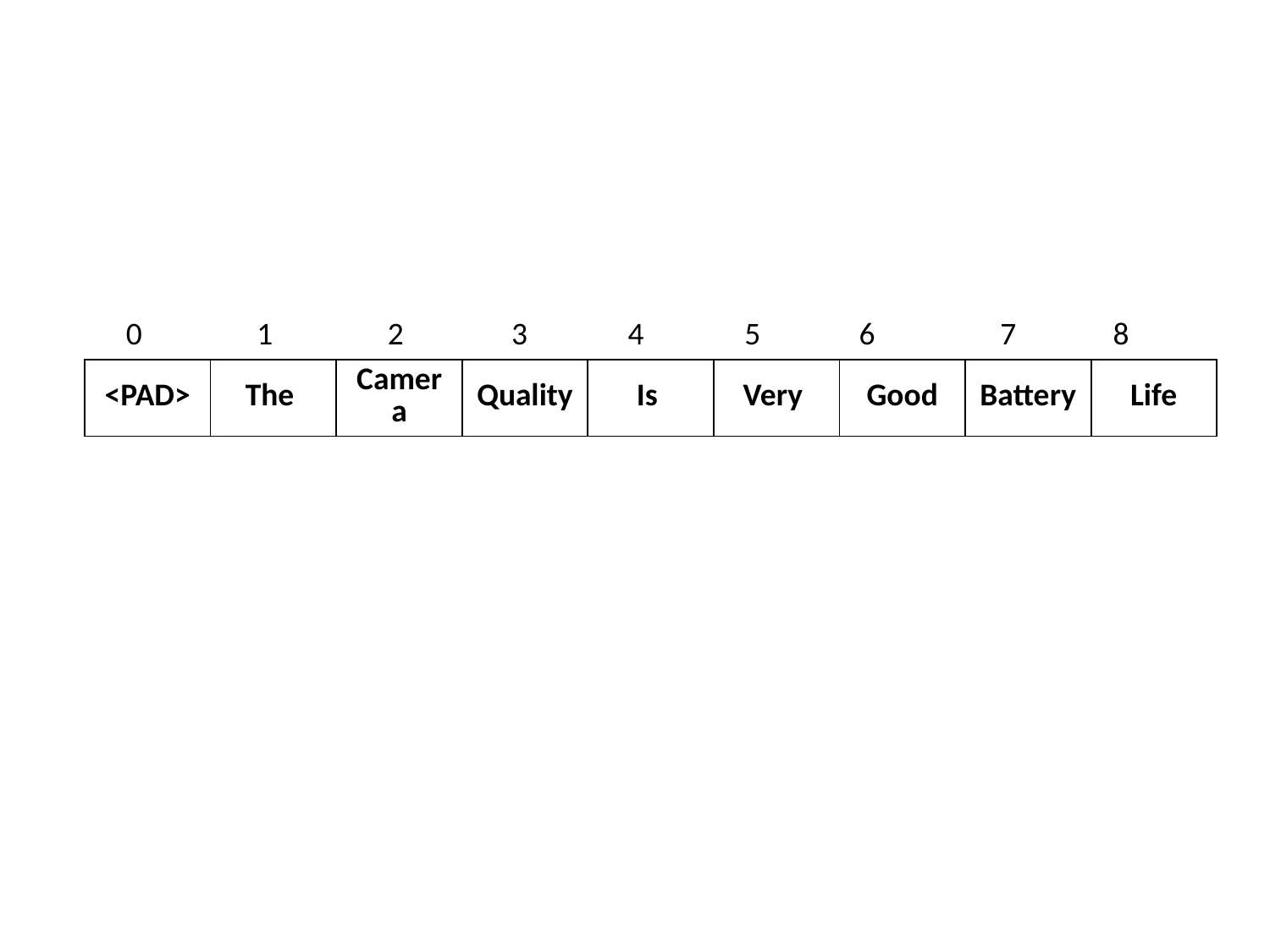

0                1                2               3              4              5	6	  7	8
| <PAD> | The | Camera | Quality | Is | Very | Good | Battery | Life |
| --- | --- | --- | --- | --- | --- | --- | --- | --- |